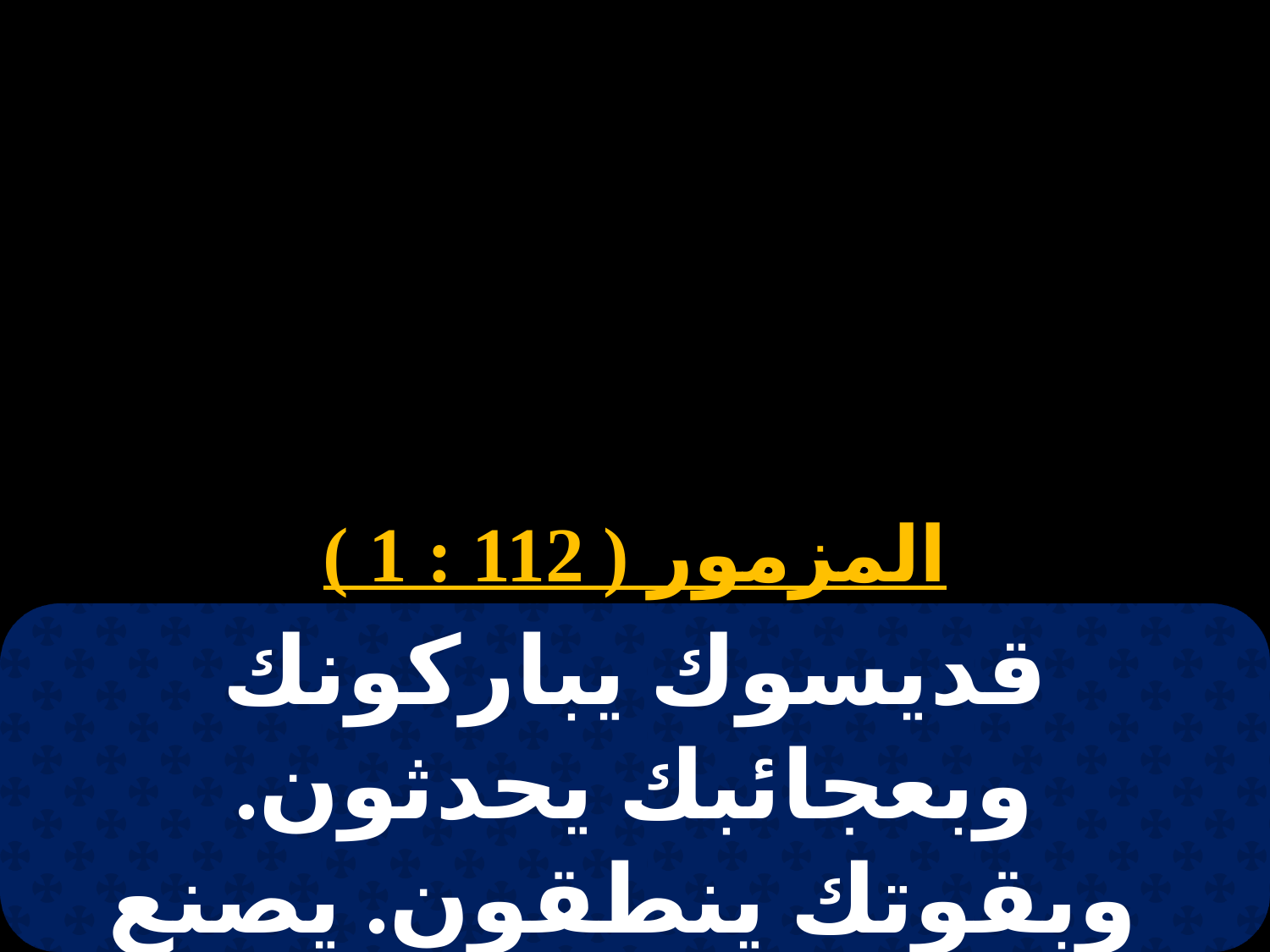

# 26 مسرى
المزمور ( 112 : 1 )
قديسوك يباركونك وبعجائبك يحدثون.
 وبقوتك ينطقون. يصنع مشيئة خائفيه.
يحفظ الرب جميع محبيه.